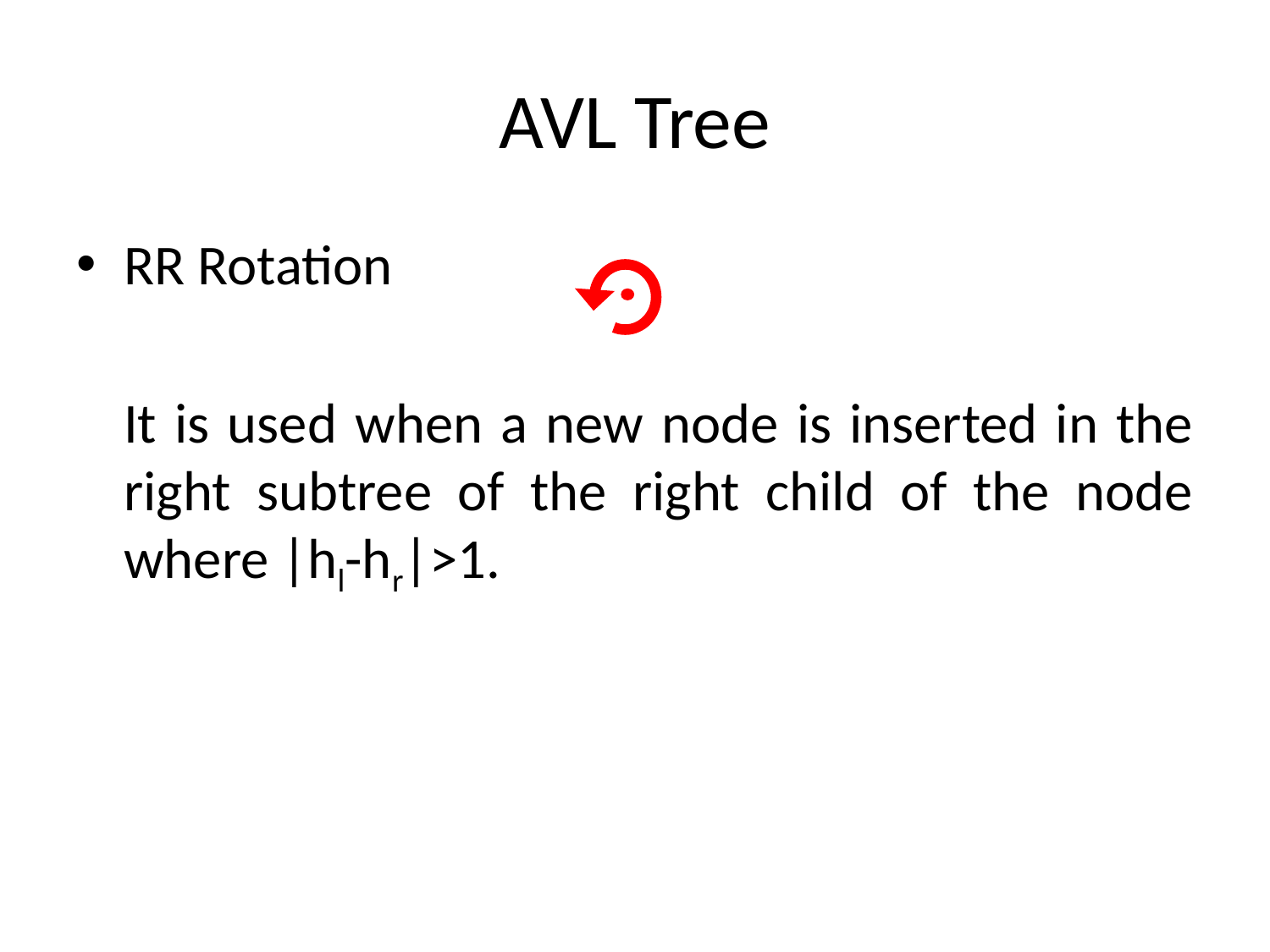

# AVL Tree
RR Rotation

	It is used when a new node is inserted in the right subtree of the right child of the node where |hl-hr|>1.